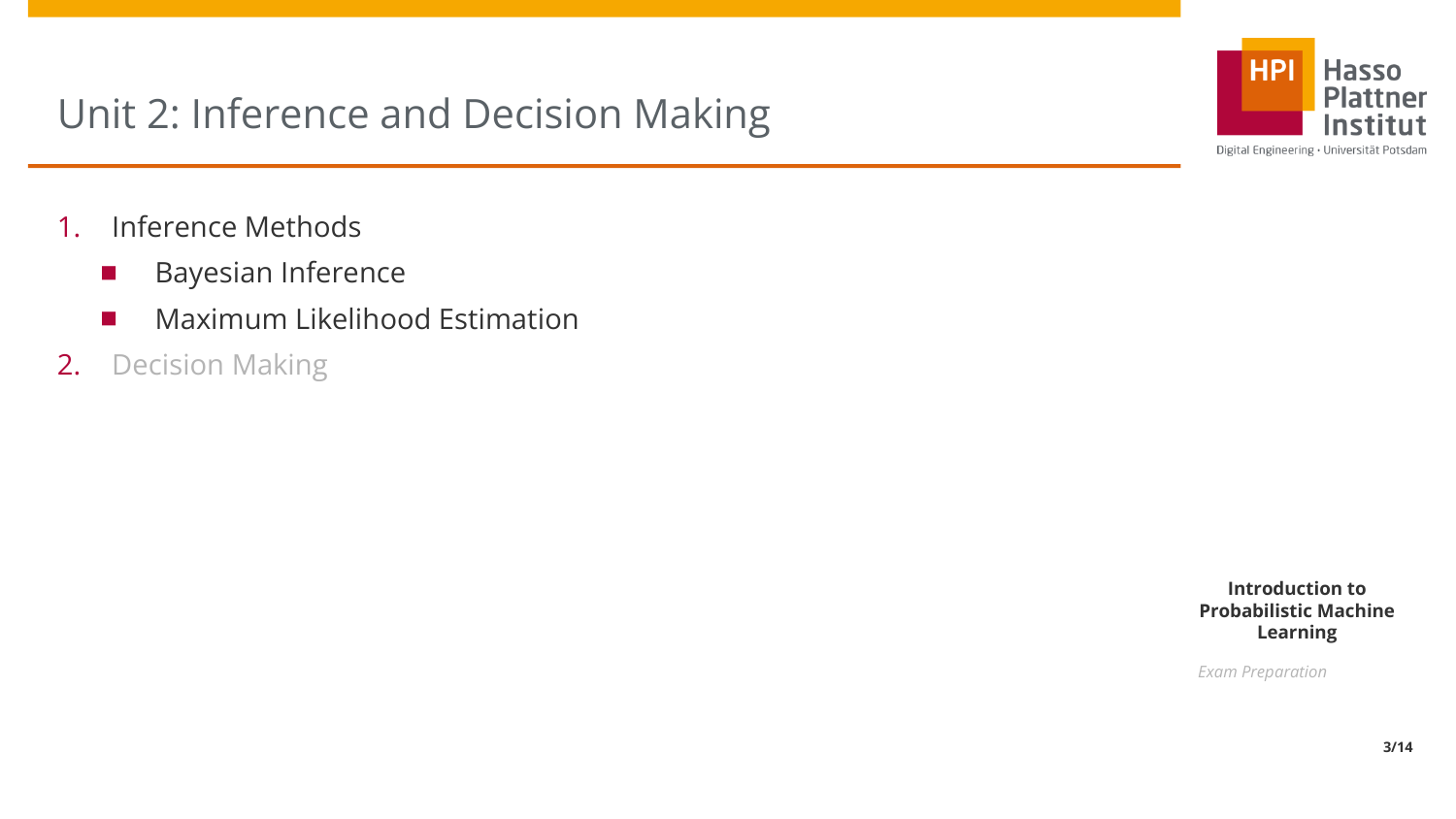

# Unit 2: Inference and Decision Making
Inference Methods
Bayesian Inference
Maximum Likelihood Estimation
Decision Making